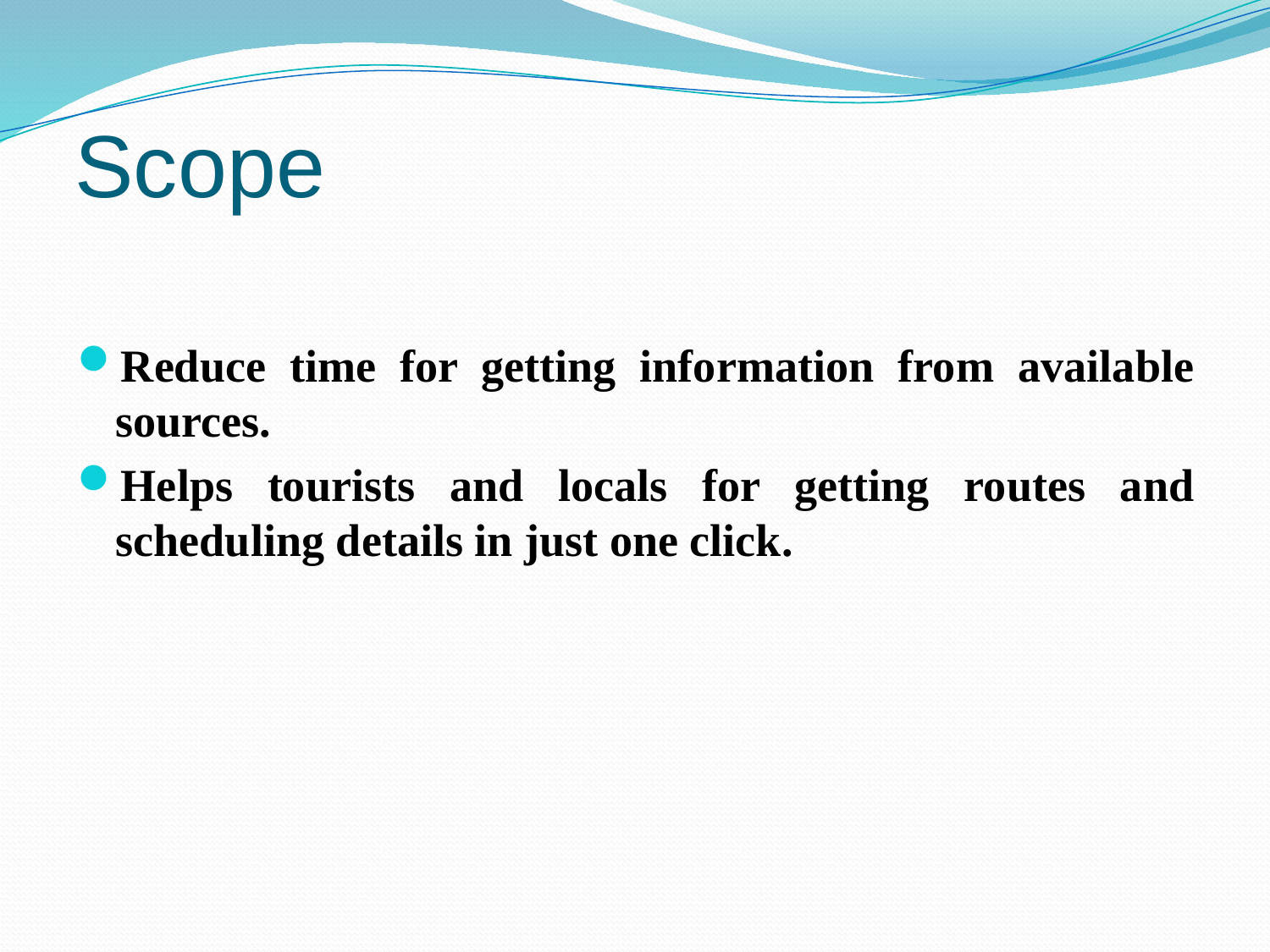

# Scope

Reduce time for getting information from available sources.
Helps tourists and locals for getting routes and scheduling details in just one click.